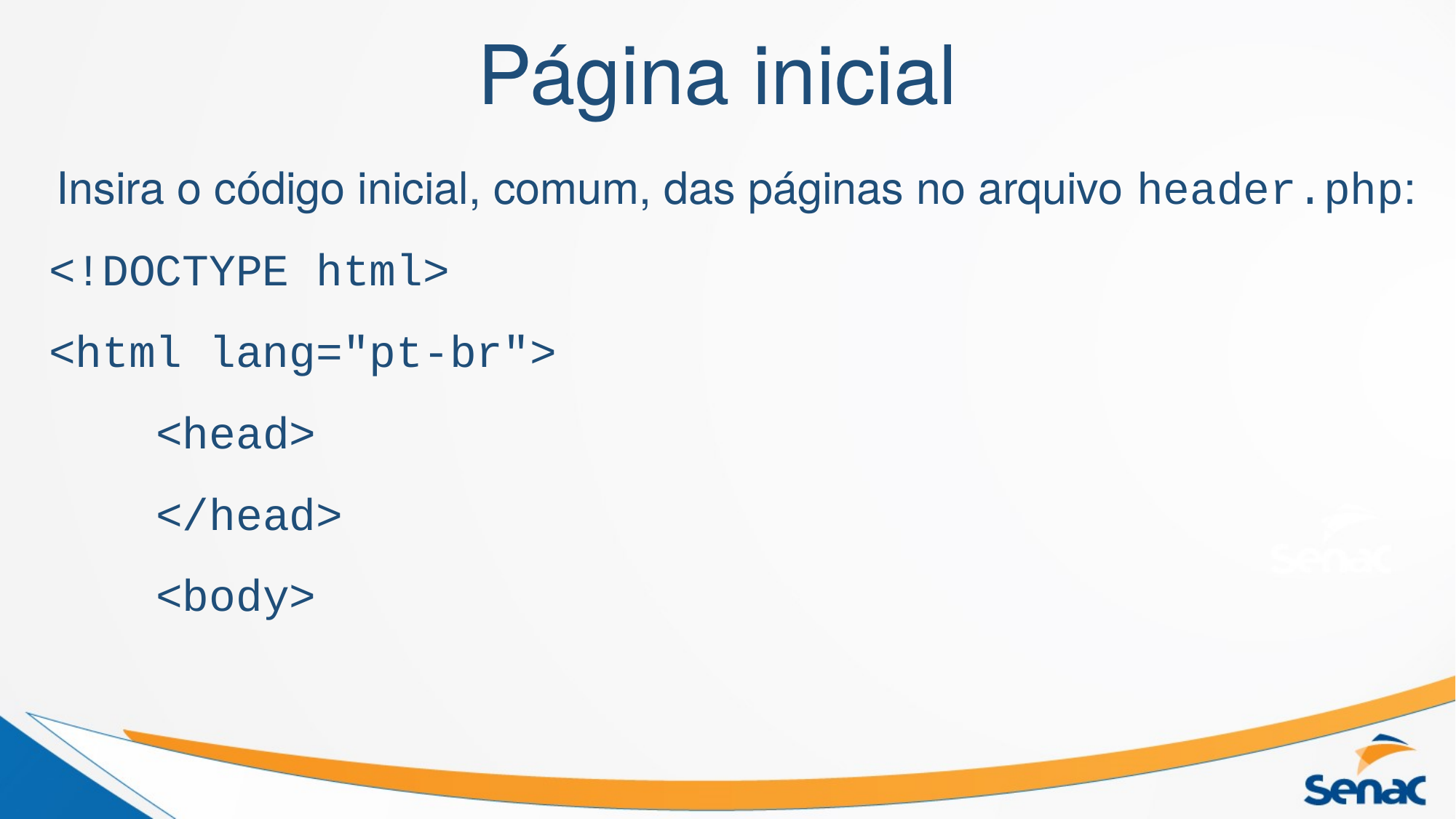

# Página inicial
Insira o código inicial, comum, das páginas no arquivo header.php:
<!DOCTYPE html>
<html lang="pt-br">
    <head>
    </head>
    <body>